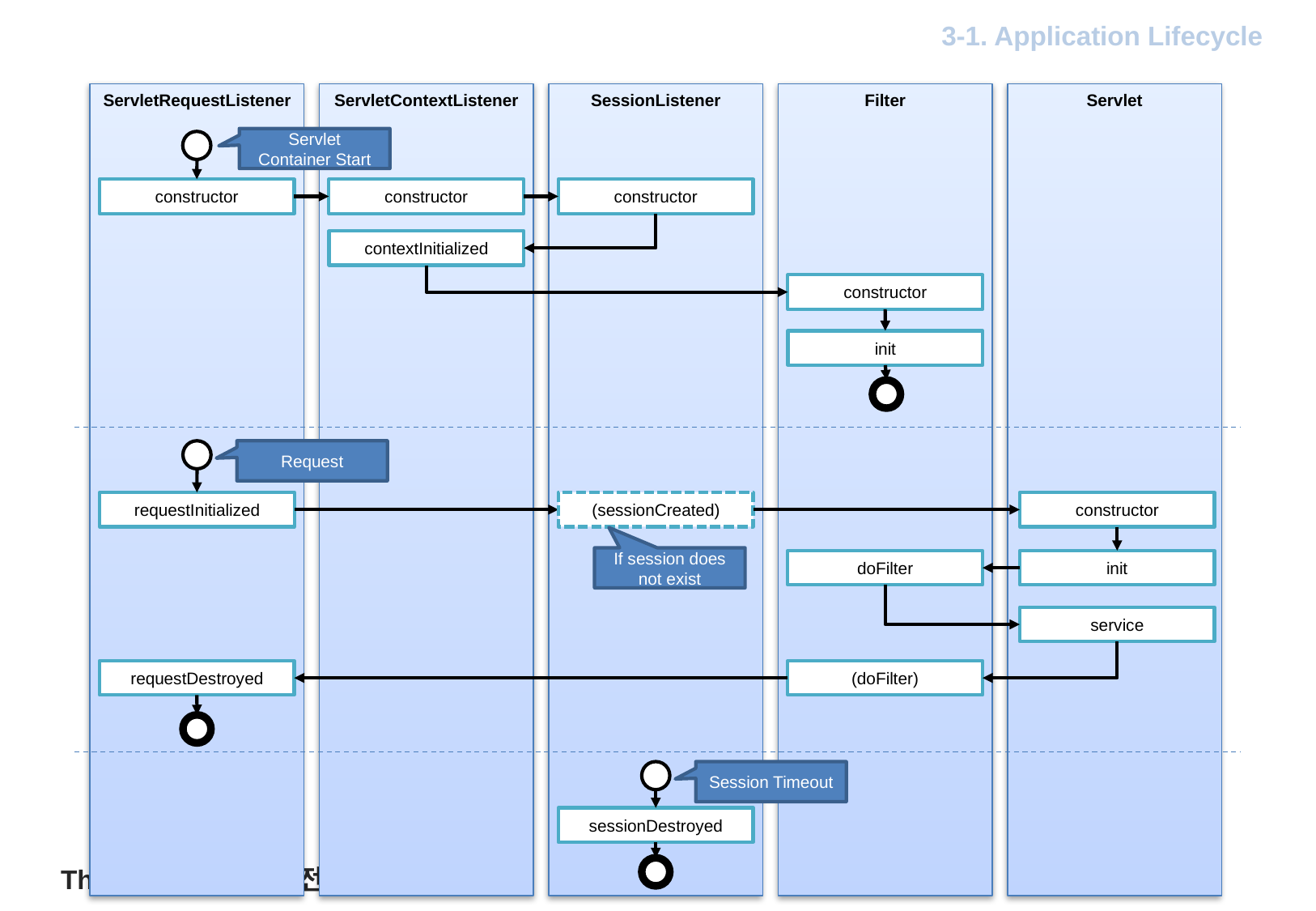

Web Application (1/4)
3-1. Application Lifecycle
Servlet
ServletRequestListener
ServletContextListener
SessionListener
Filter
Servlet Container Start

constructor
constructor
constructor
contextInitialized
constructor
init

Request
constructor
requestInitialized
(sessionCreated)
If session does not exist
init
doFilter
service
requestDestroyed
(doFilter)

Session Timeout
sessionDestroyed